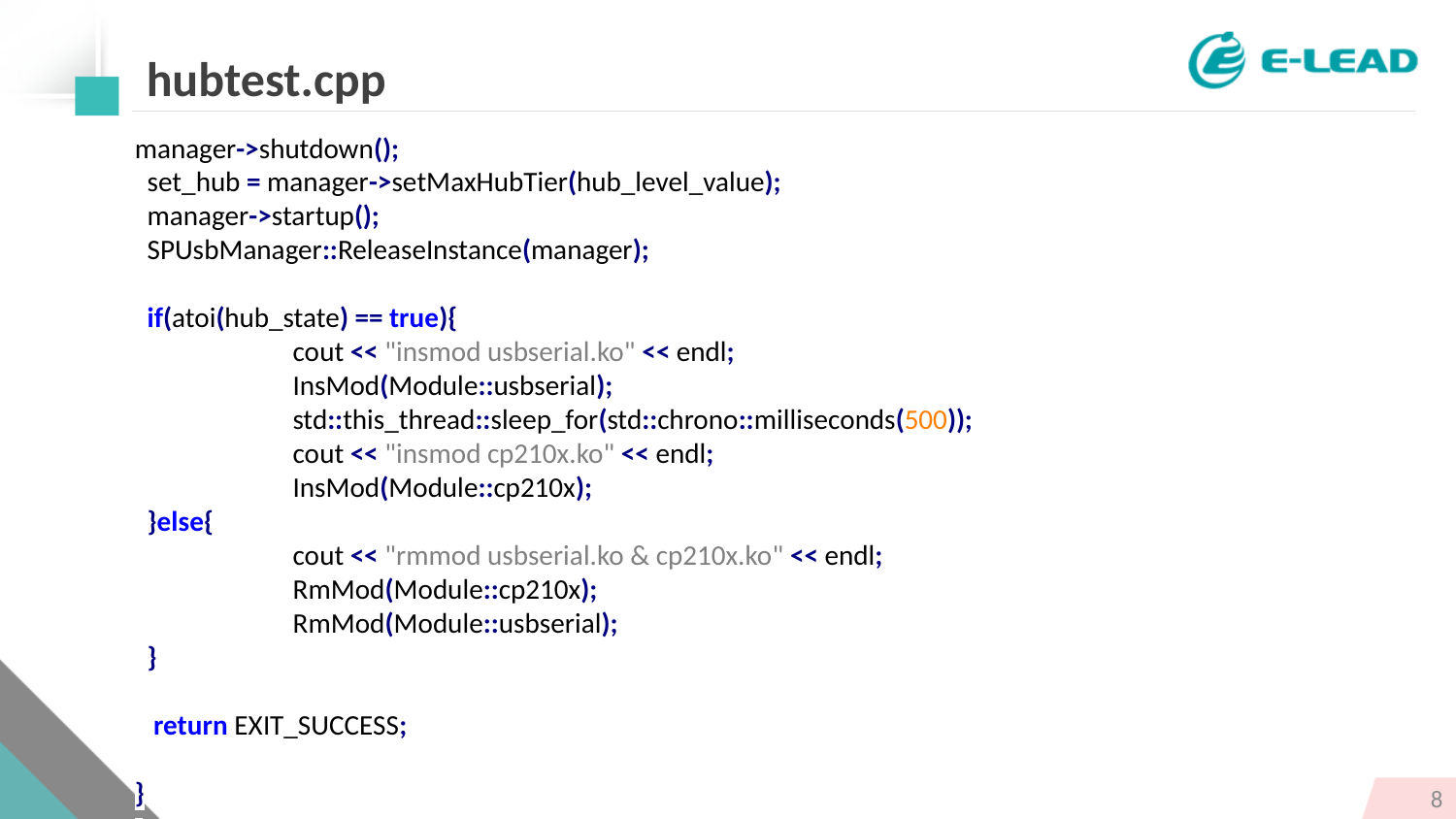

# hubtest.cpp
manager->shutdown();
  set_hub = manager->setMaxHubTier(hub_level_value);
  manager->startup();
  SPUsbManager::ReleaseInstance(manager);

  if(atoi(hub_state) == true){
	  cout << "insmod usbserial.ko" << endl;
	  InsMod(Module::usbserial);
	  std::this_thread::sleep_for(std::chrono::milliseconds(500));
	  cout << "insmod cp210x.ko" << endl;
	  InsMod(Module::cp210x);
  }else{
	  cout << "rmmod usbserial.ko & cp210x.ko" << endl;
	  RmMod(Module::cp210x);
	  RmMod(Module::usbserial);
  }

   return EXIT_SUCCESS;

}

8